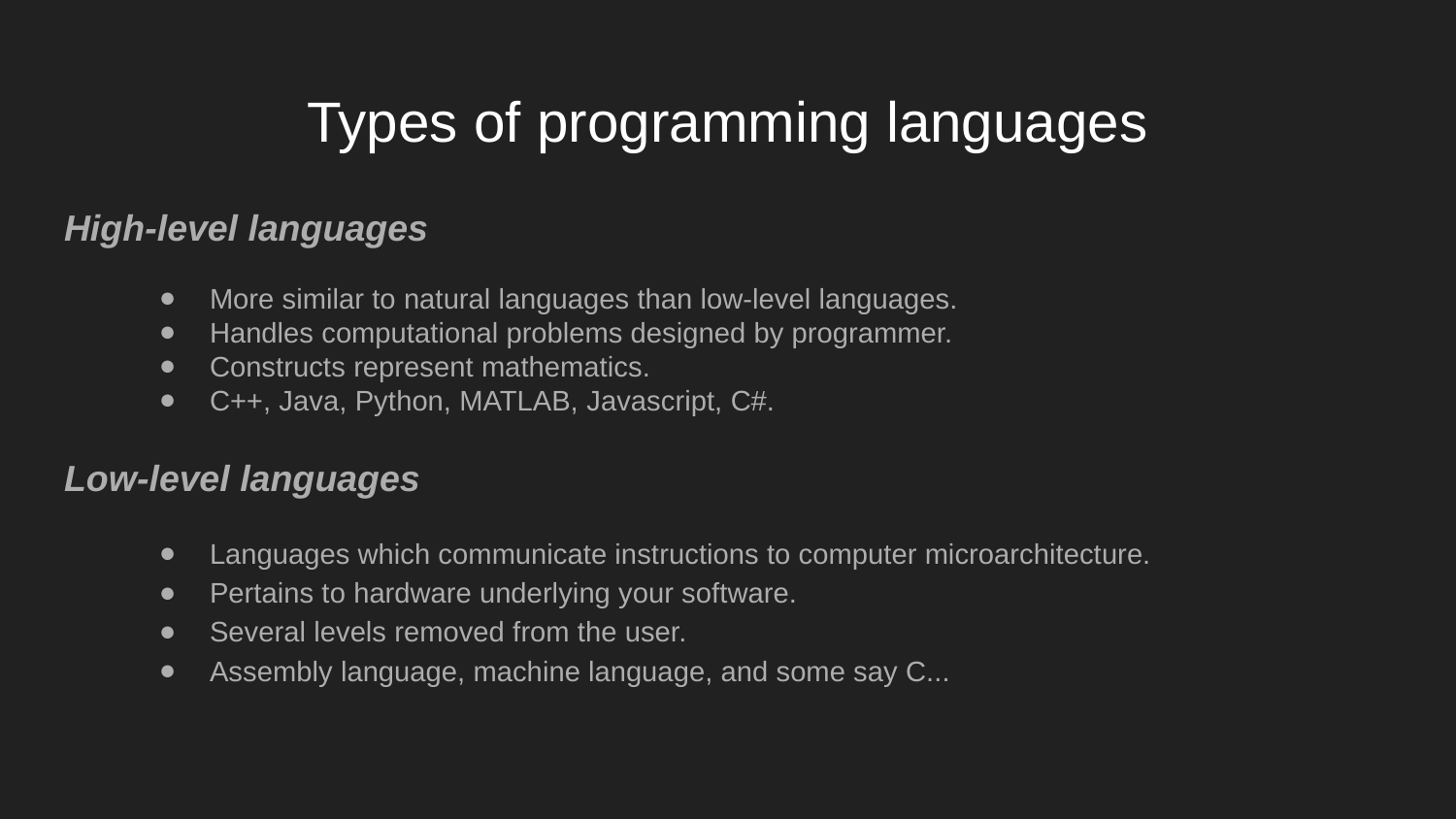

# Types of programming languages

High-level languages
More similar to natural languages than low-level languages.
Handles computational problems designed by programmer.
Constructs represent mathematics.
C++, Java, Python, MATLAB, Javascript, C#.
Low-level languages
Languages which communicate instructions to computer microarchitecture.
Pertains to hardware underlying your software.
Several levels removed from the user.
Assembly language, machine language, and some say C...